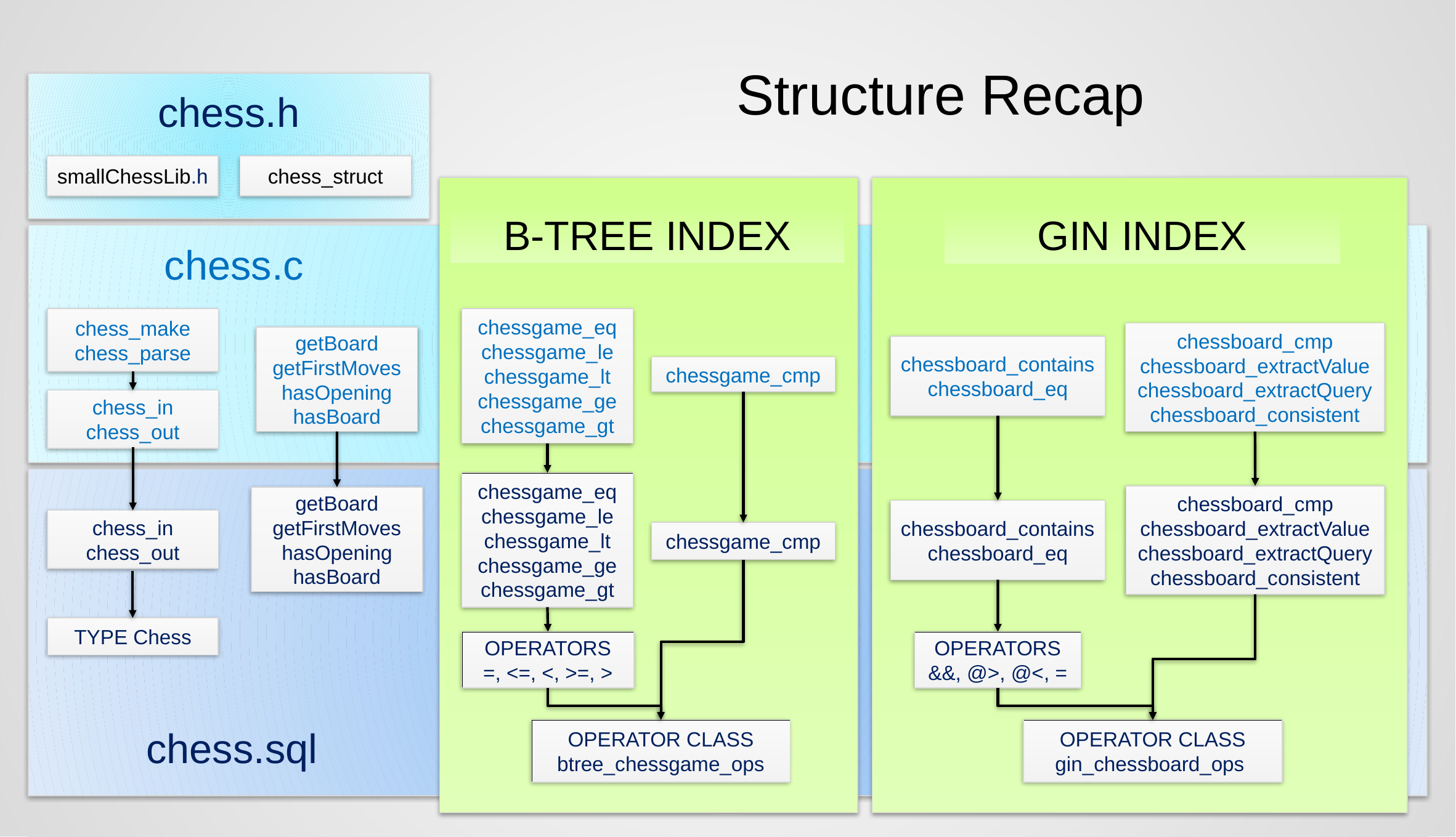

# Structure Recap

chess.h
smallChessLib.h
chess_struct

B-TREE INDEX

GIN INDEX

chess.c
chess_make
chess_parse
chessgame_eq
chessgame_le
chessgame_lt
chessgame_ge
chessgame_gt
chessgame_cmp
chessgame_eq
chessgame_le
chessgame_lt
chessgame_ge
chessgame_gt
chessgame_cmp
OPERATORS
=, <=, <, >=, >
OPERATOR CLASS btree_chessgame_ops
chessboard_cmp
chessboard_extractValue
chessboard_extractQuery
chessboard_consistent
chessboard_contains
chessboard_eq
chessboard_cmp
chessboard_extractValue
chessboard_extractQuery
chessboard_consistent
chessboard_contains
chessboard_eq
OPERATORS
&&, @>, @<, =
OPERATOR CLASS gin_chessboard_ops
getBoard
getFirstMoves
hasOpening
hasBoard
chess_in
chess_out

getBoard
getFirstMoves
hasOpening
hasBoard
chess_in
chess_out
TYPE Chess
chess.sql